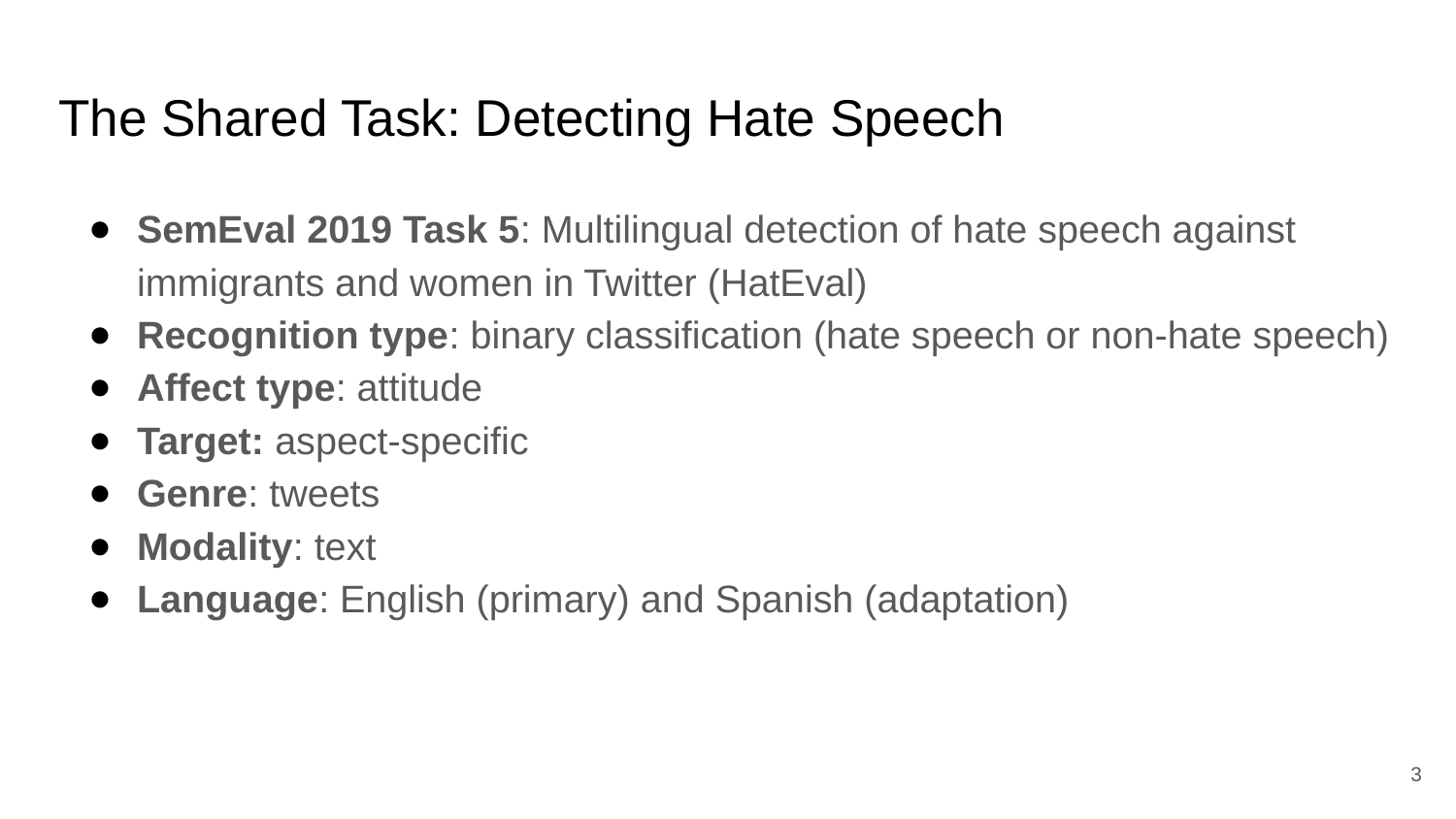

# The Shared Task: Detecting Hate Speech
SemEval 2019 Task 5: Multilingual detection of hate speech against immigrants and women in Twitter (HatEval)
Recognition type: binary classification (hate speech or non-hate speech)
Affect type: attitude
Target: aspect-specific
Genre: tweets
Modality: text
Language: English (primary) and Spanish (adaptation)
3